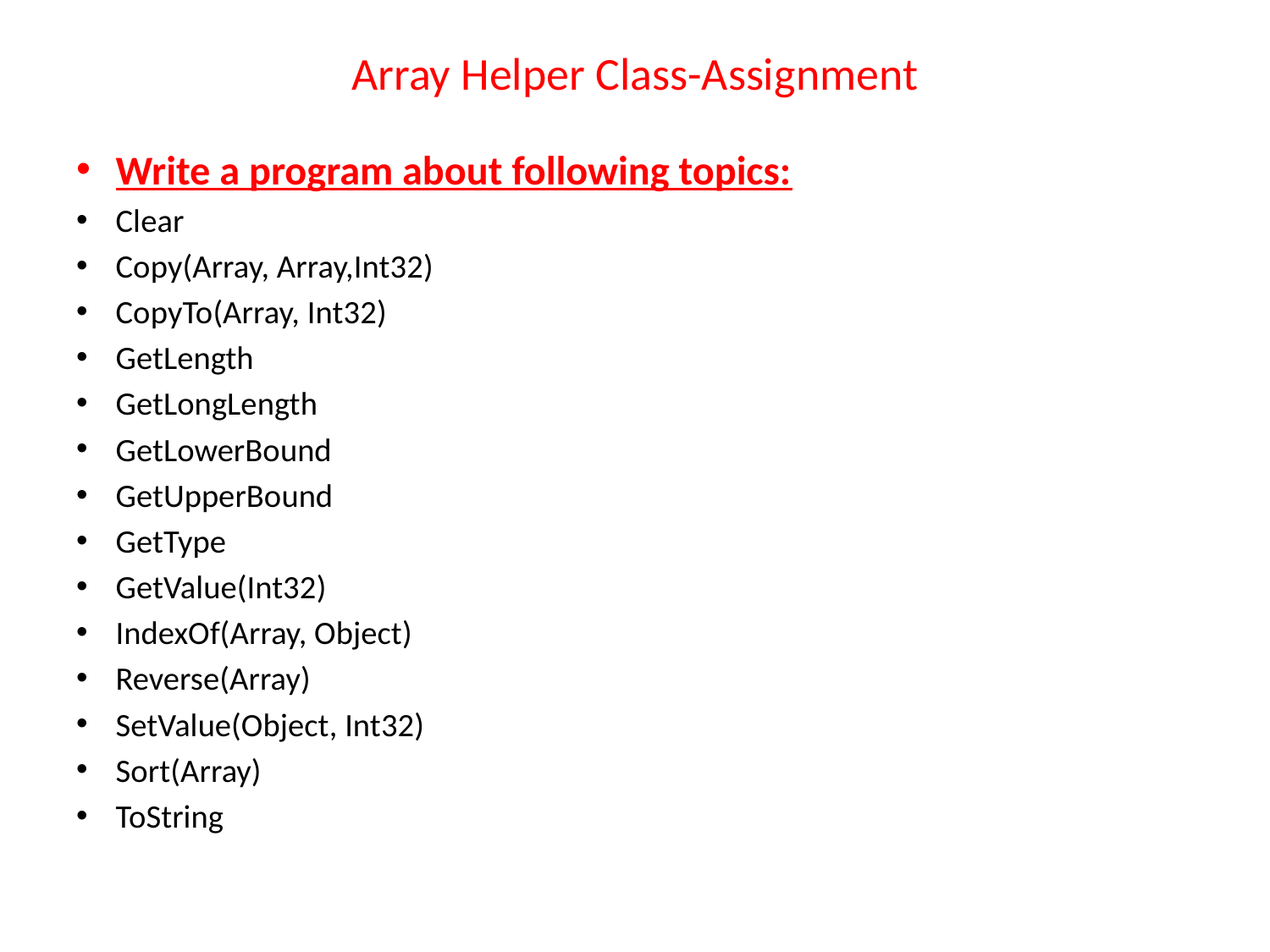

# Array Helper Class-Assignment
Write a program about following topics:
Clear
Copy(Array, Array,Int32)
CopyTo(Array, Int32)
GetLength
GetLongLength
GetLowerBound
GetUpperBound
GetType
GetValue(Int32)
IndexOf(Array, Object)
Reverse(Array)
SetValue(Object, Int32)
Sort(Array)
ToString